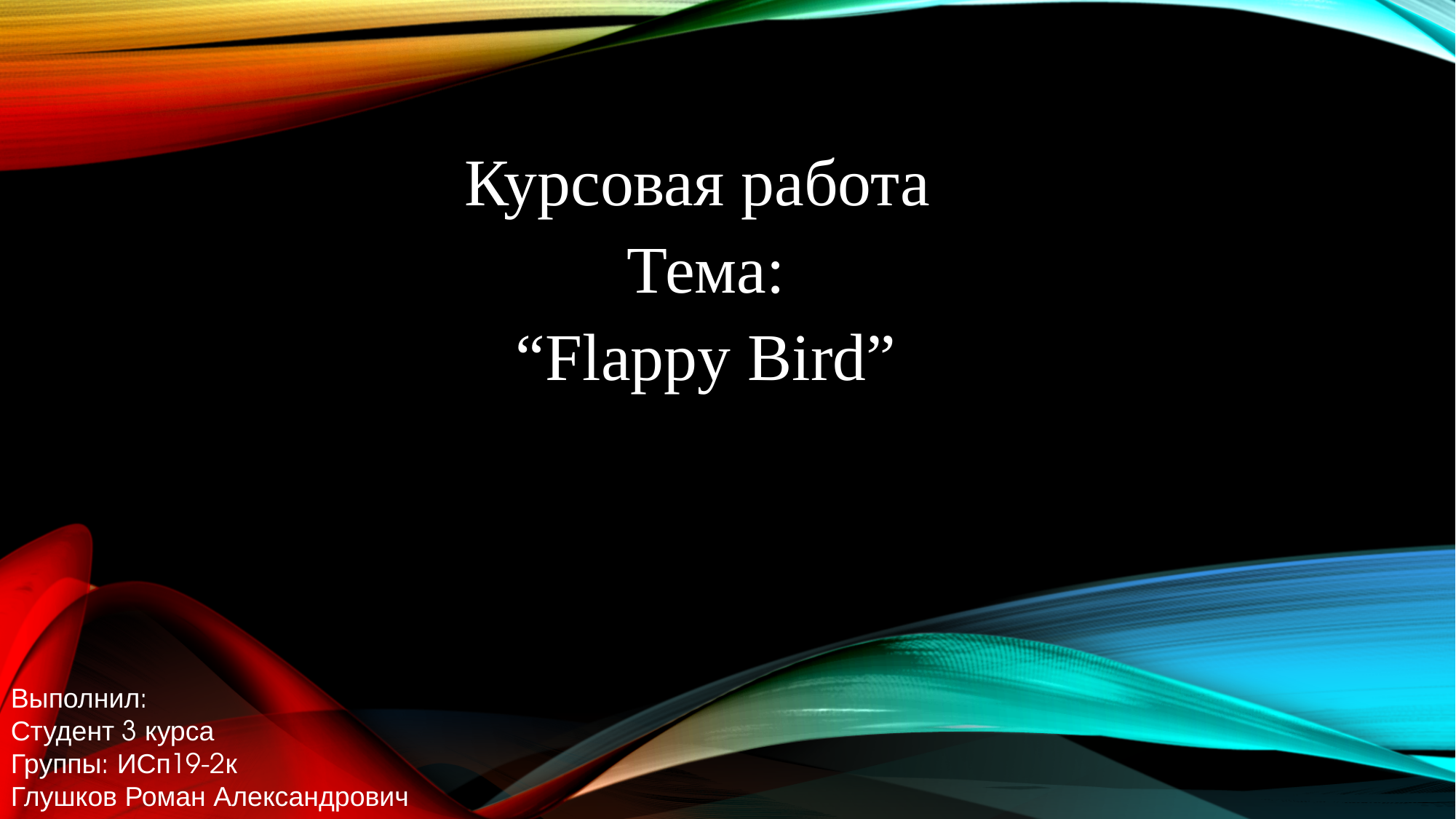

Курсовая работа
Тема:
“Flappy Bird”
Выполнил:
Студент 3 курса
Группы: ИСп19-2к
Глушков Роман Александрович